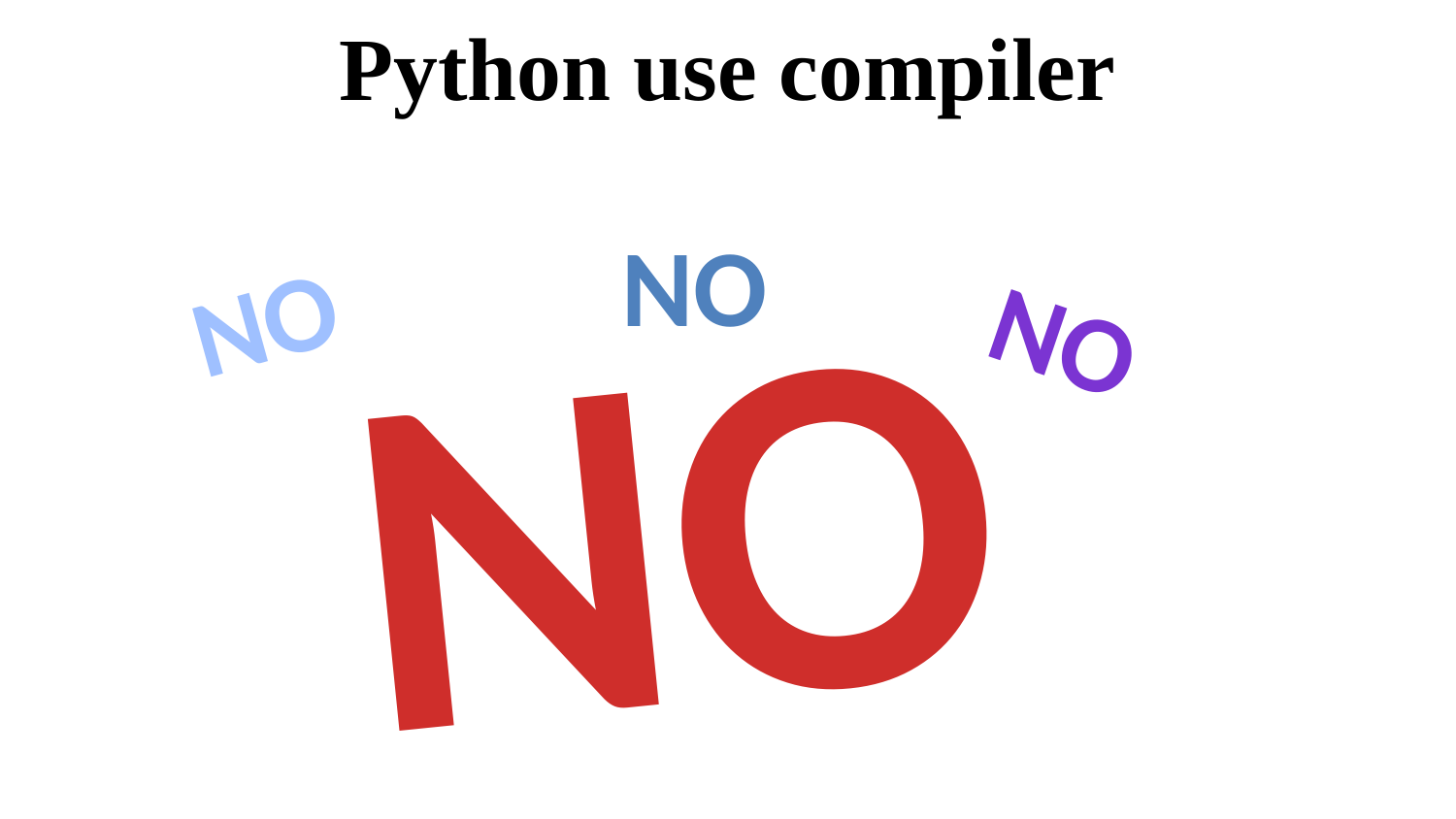

# Python use compiler

NO
NO
NO
NO